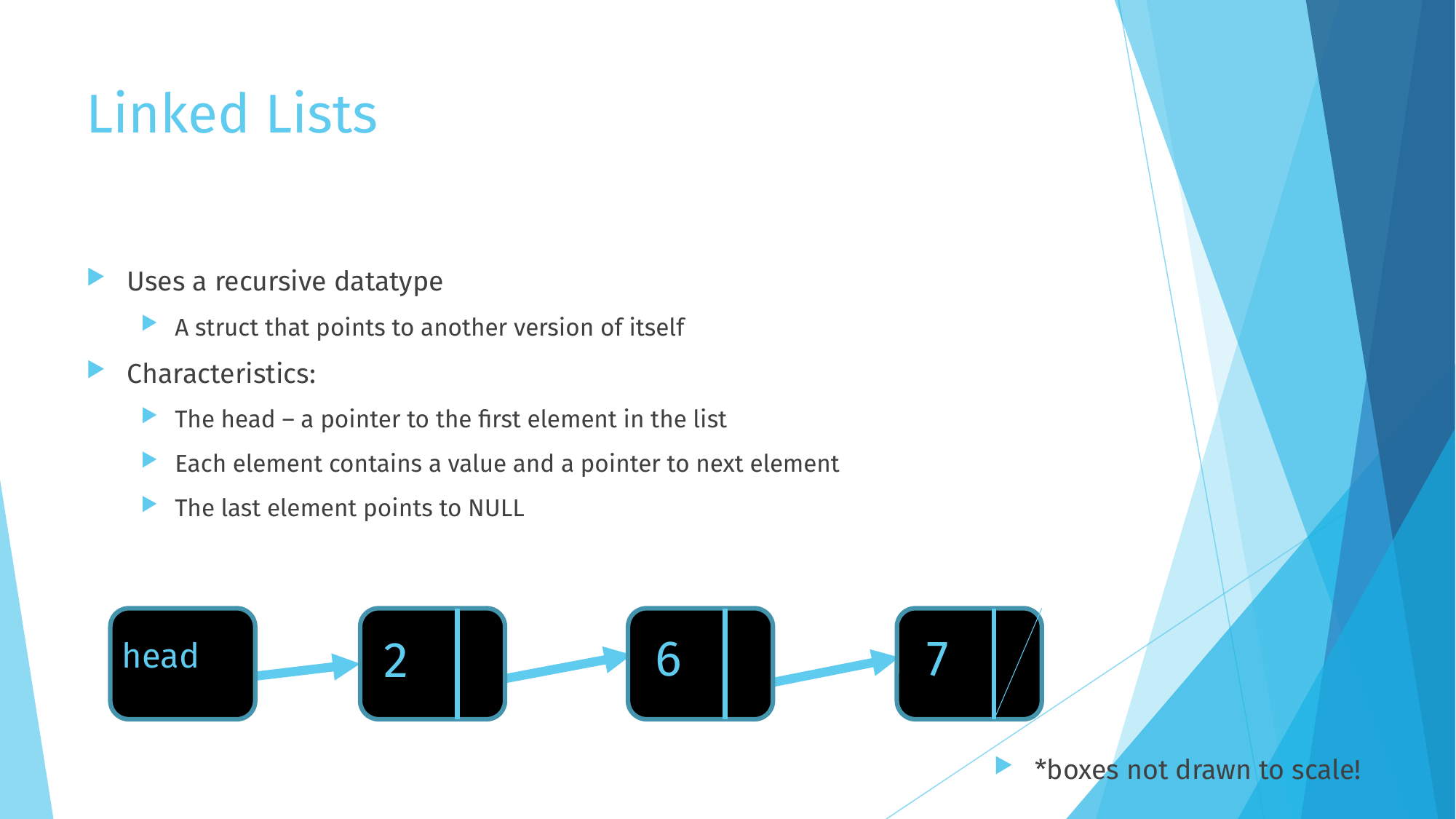

# Linked Lists
Uses a recursive datatype
A struct that points to another version of itself
Characteristics:
The head – a pointer to the first element in the list
Each element contains a value and a pointer to next element
The last element points to NULL

6

7

head

2

*boxes not drawn to scale!